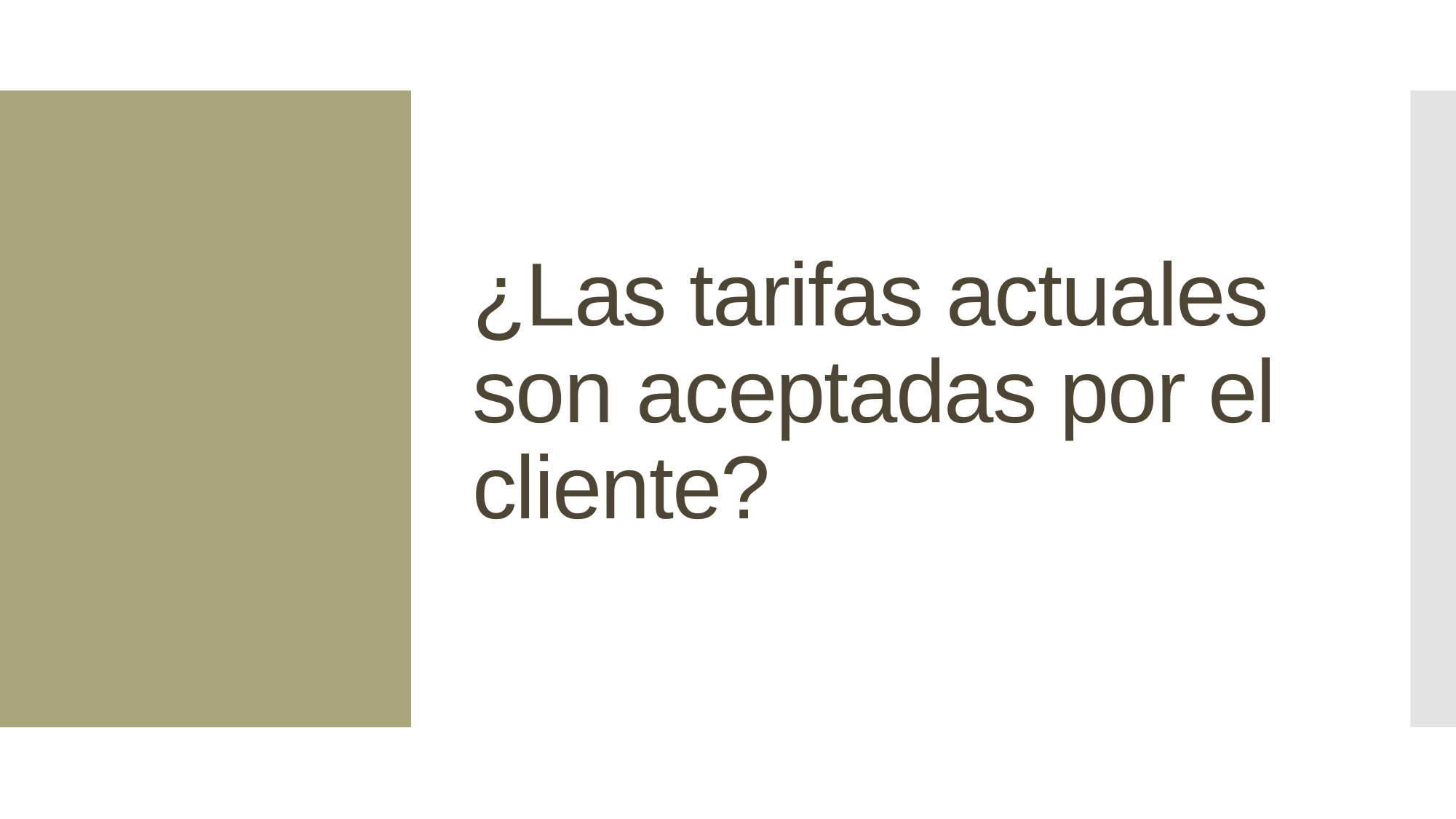

# ¿Las tarifas actuales son aceptadas por el cliente?